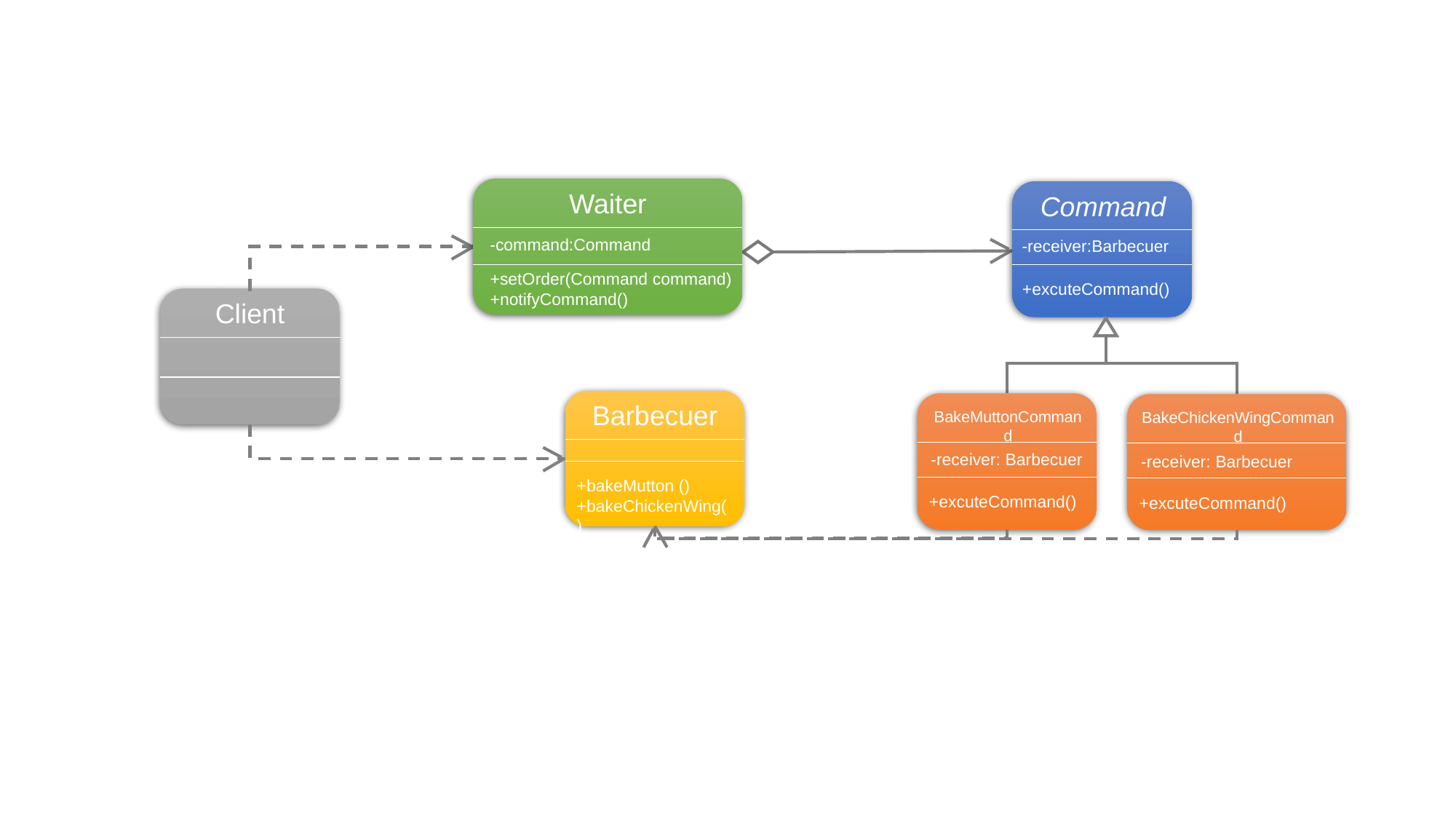

Waiter

Command
-command:Command
-receiver:Barbecuer

+setOrder(Command command)
+notifyCommand()
+setCommand(Command command)
+excuteCommand()
+excuteCommand()

Client

Barbecuer

BakeMuttonCommand

BakeChickenWingCommand
-receiver: Barbecuer
-receiver: Barbecuer
+bakeMutton ()
+bakeChickenWing()
+excuteCommand()
+excuteCommand()